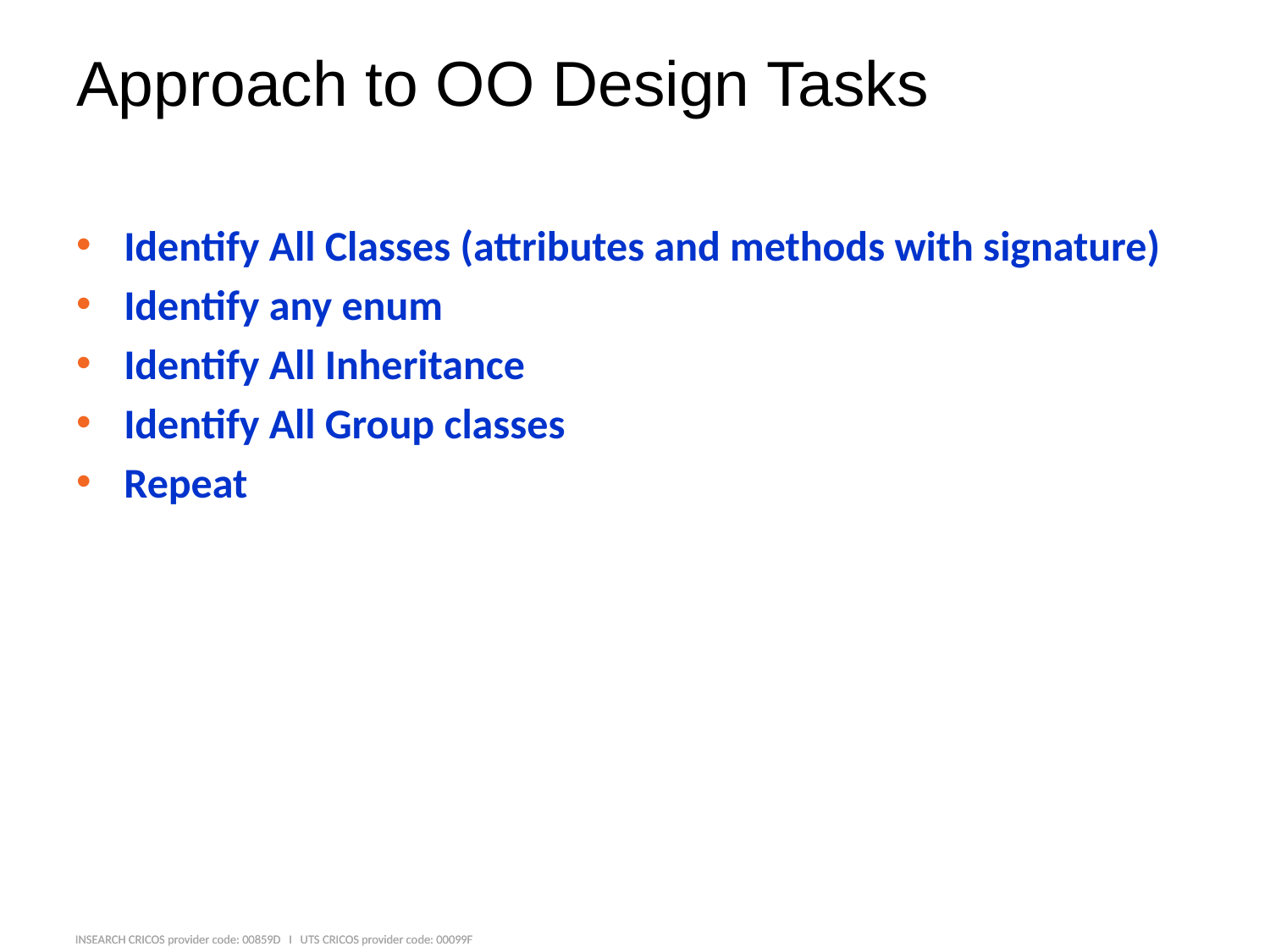

# Approach to OO Design Tasks
Identify All Classes (attributes and methods with signature)
Identify any enum
Identify All Inheritance
Identify All Group classes
Repeat